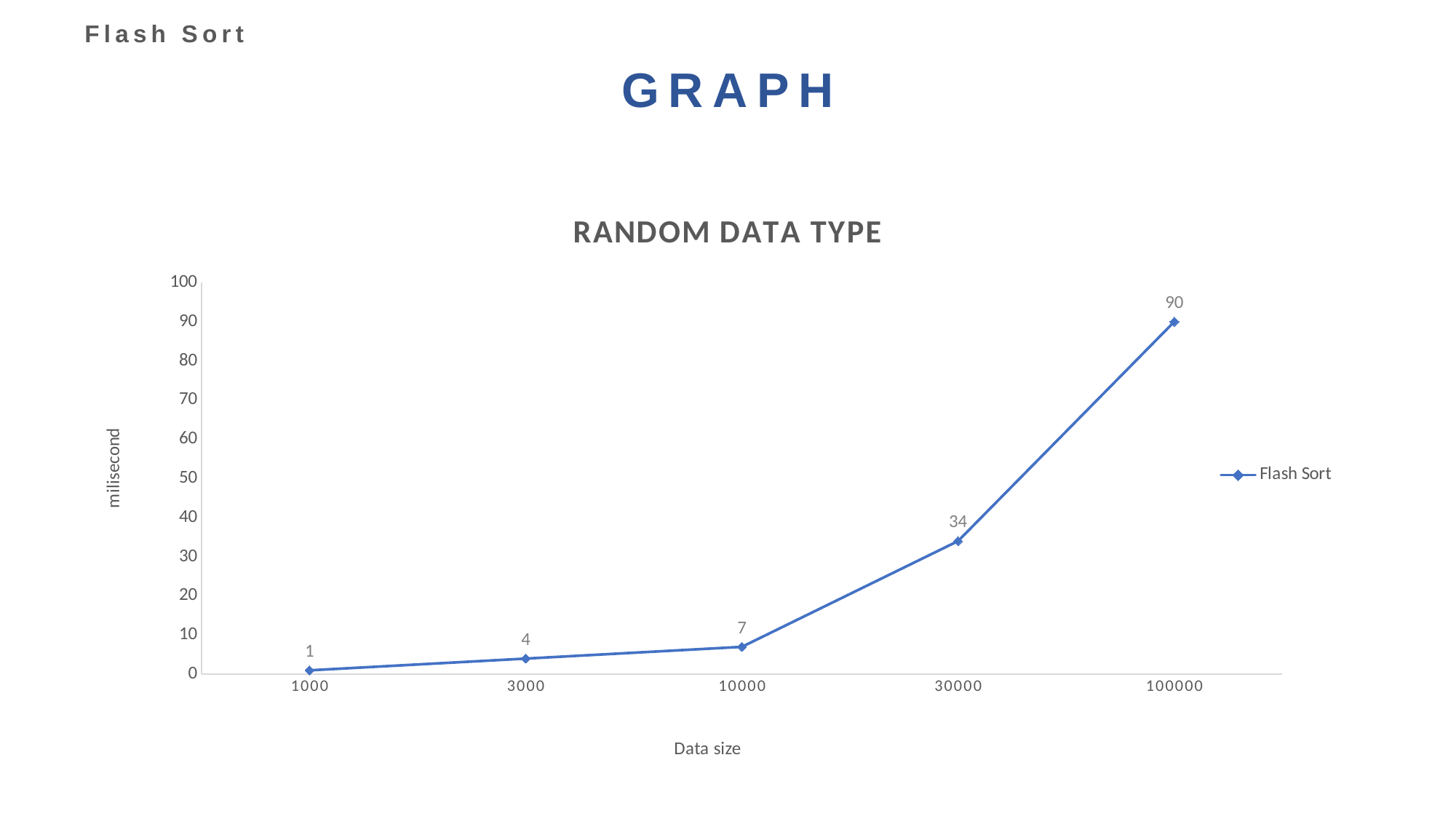

Flash Sort
GRAPH

### Chart: RANDOM DATA TYPE

| Category | Flash Sort |
|---|---|
| 1000 | 1.0 |
| 3000 | 4.0 |
| 10000 | 7.0 |
| 30000 | 34.0 |
| 100000 | 90.0 |